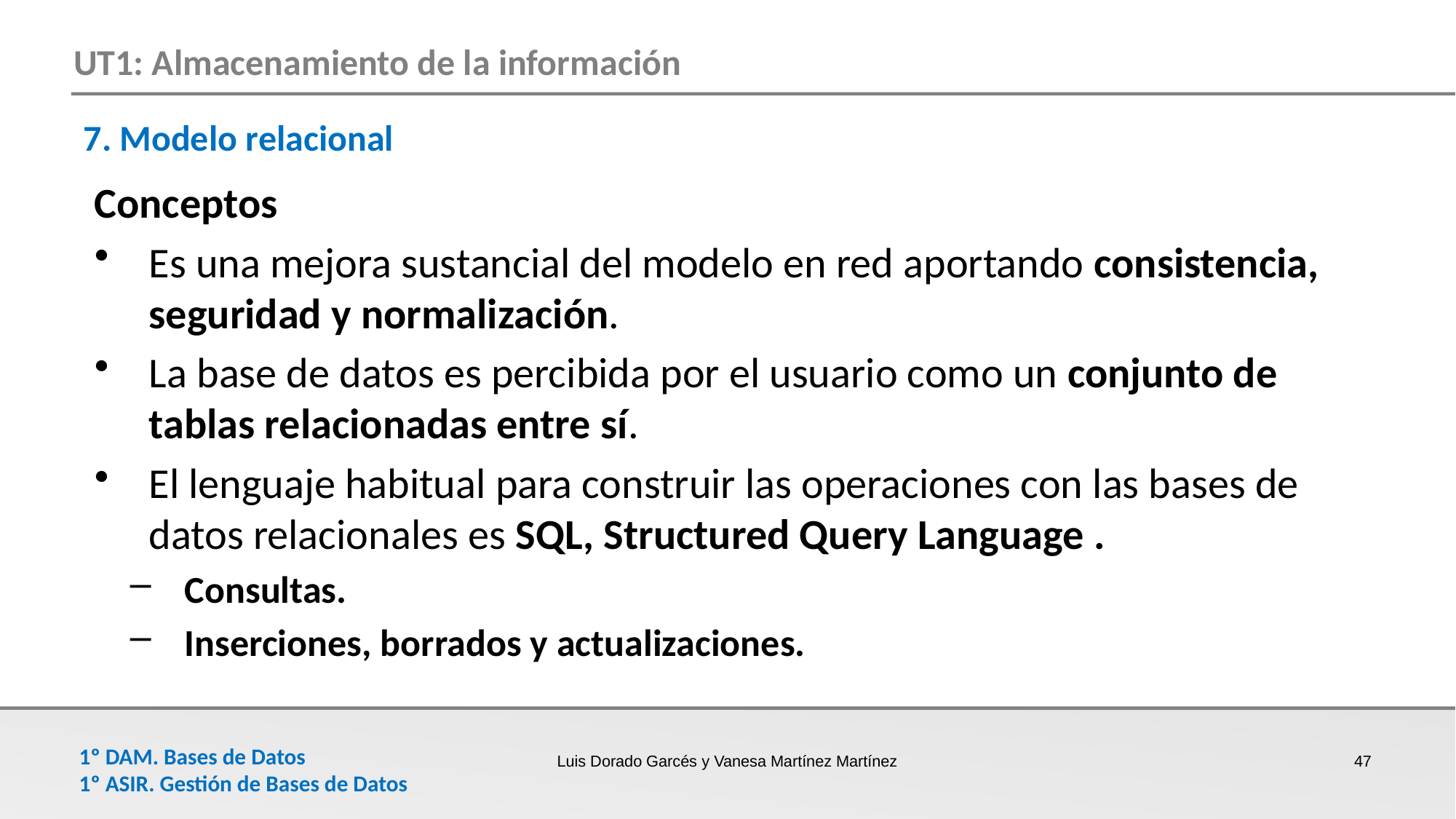

7. Modelo relacional
Conceptos
Es una mejora sustancial del modelo en red aportando consistencia, seguridad y normalización.
La base de datos es percibida por el usuario como un conjunto de tablas relacionadas entre sí.
El lenguaje habitual para construir las operaciones con las bases de datos relacionales es SQL, Structured Query Language .
Consultas.
Inserciones, borrados y actualizaciones.

Luis Dorado Garcés y Vanesa Martínez Martínez
47